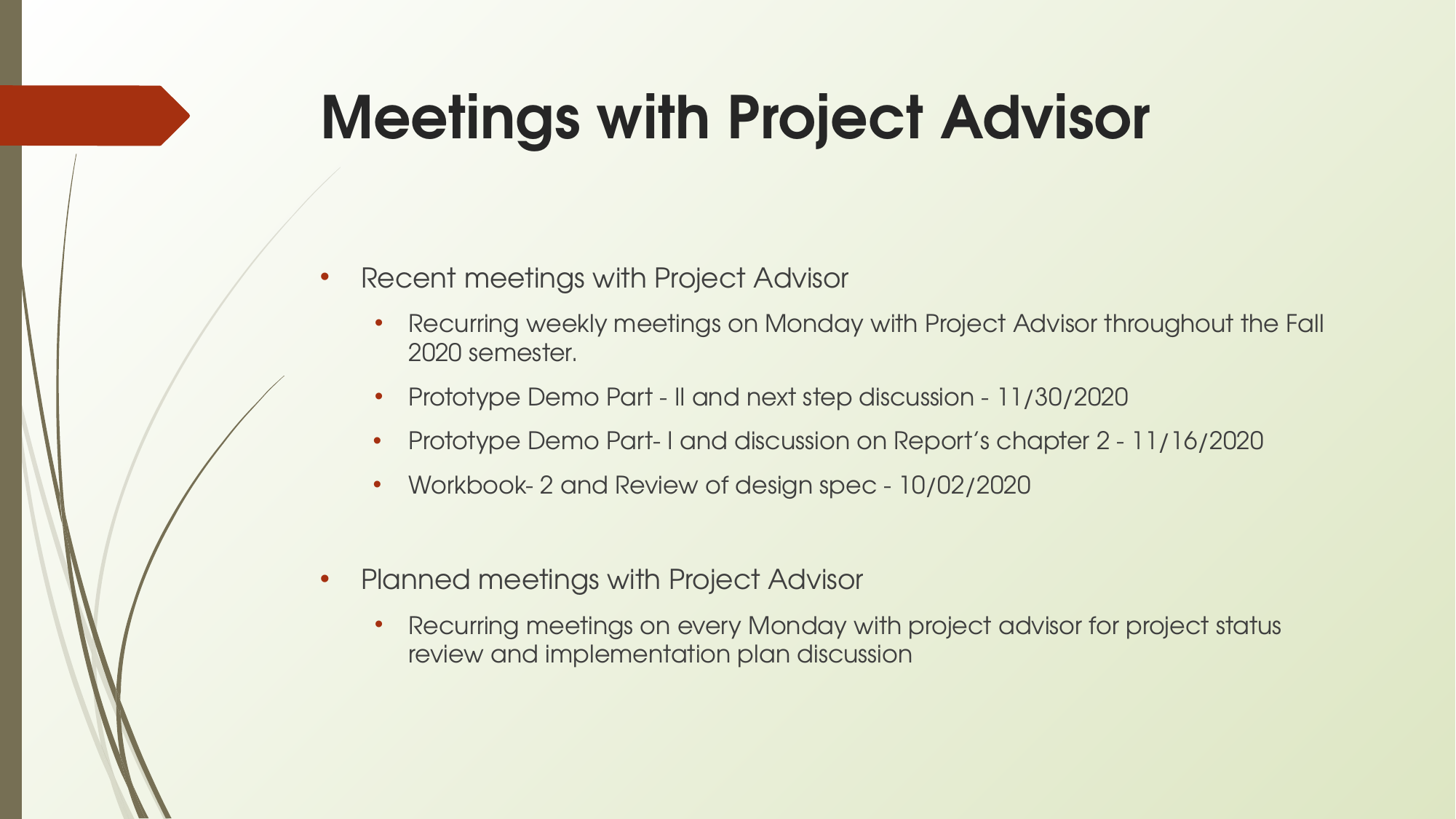

# Meetings with Project Advisor
Recent meetings with Project Advisor
Recurring weekly meetings on Monday with Project Advisor throughout the Fall 2020 semester.
Prototype Demo Part - II and next step discussion - 11/30/2020
Prototype Demo Part- I and discussion on Report’s chapter 2 - 11/16/2020
Workbook- 2 and Review of design spec - 10/02/2020

Planned meetings with Project Advisor
Recurring meetings on every Monday with project advisor for project status review and implementation plan discussion